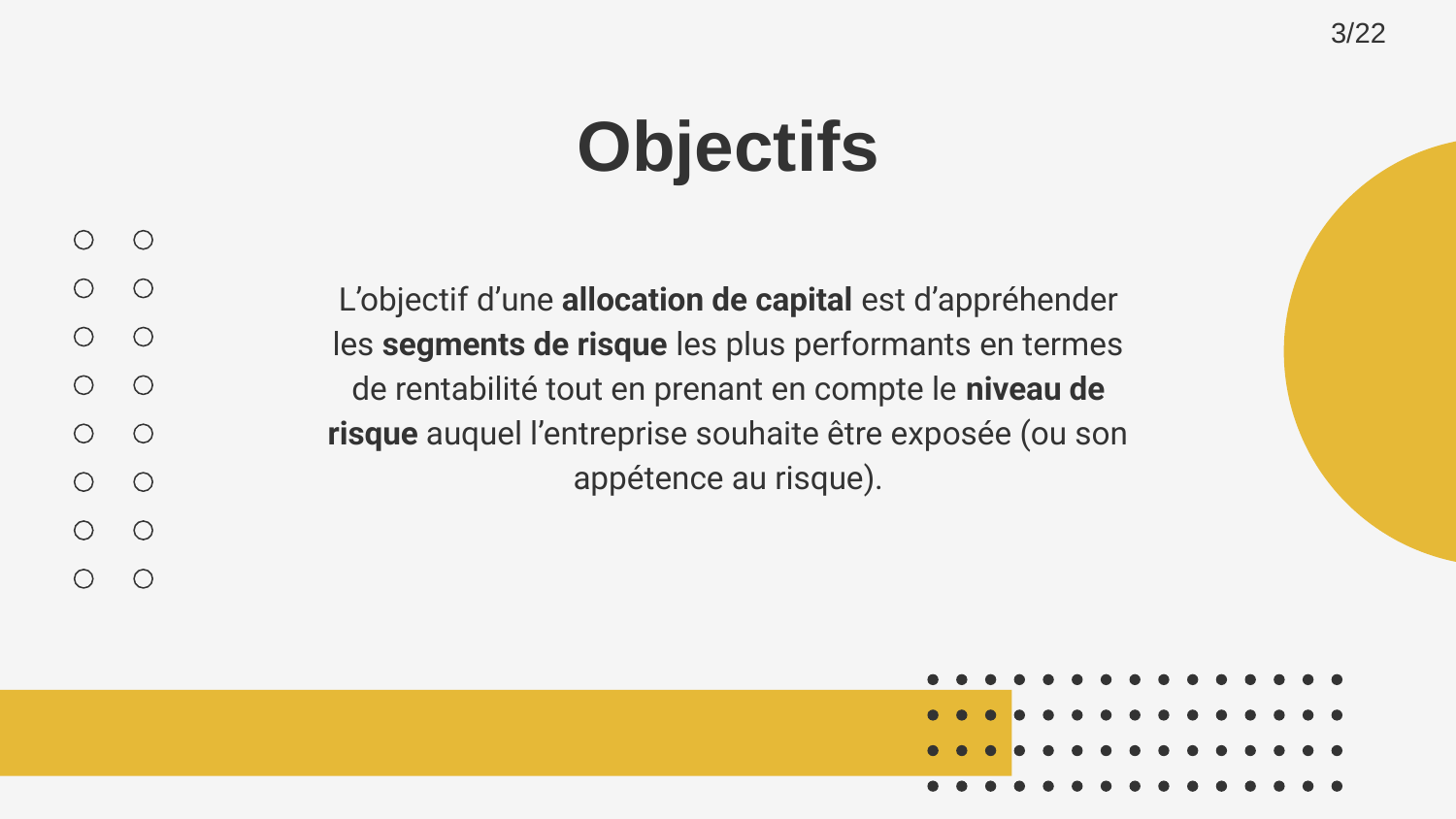

3/22
# Objectifs
L’objectif d’une allocation de capital est d’appréhender les segments de risque les plus performants en termes de rentabilité tout en prenant en compte le niveau de risque auquel l’entreprise souhaite être exposée (ou son appétence au risque).